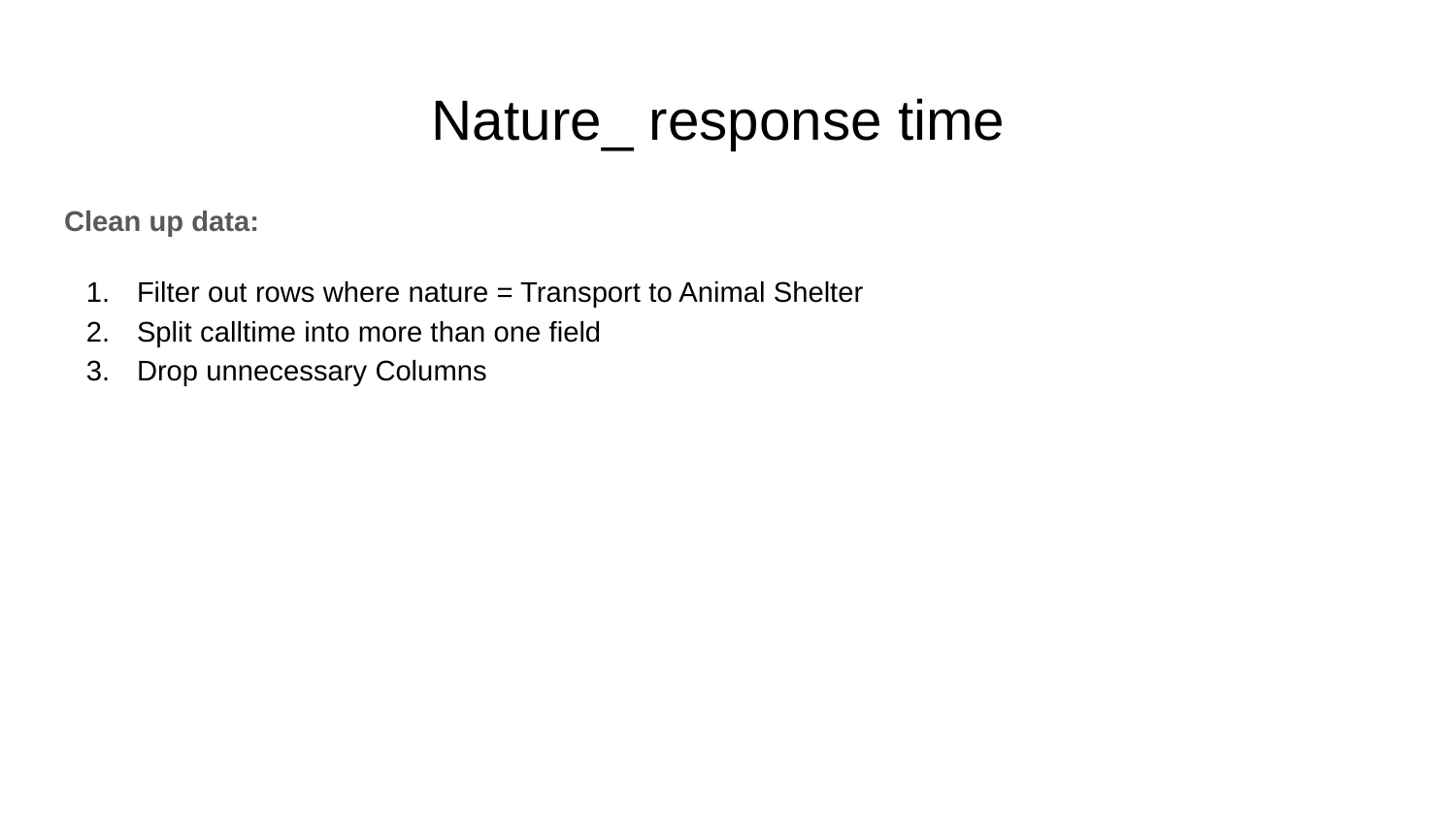

# Nature_ response time
Clean up data:
Filter out rows where nature = Transport to Animal Shelter
Split calltime into more than one field
Drop unnecessary Columns